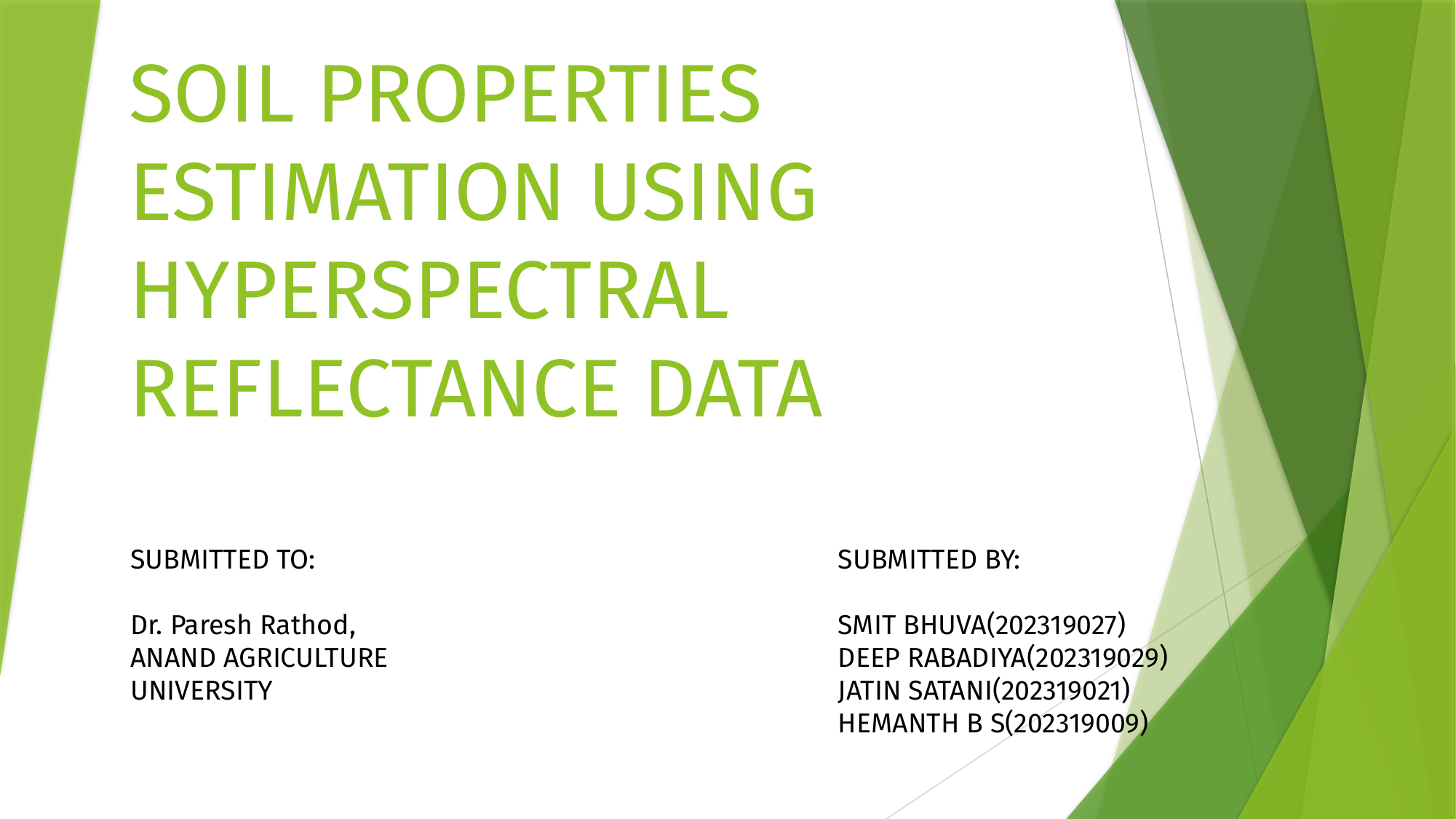

# SOIL PROPERTIES ESTIMATION USING HYPERSPECTRAL REFLECTANCE DATA
SUBMITTED TO:

Dr. Paresh Rathod,
ANAND AGRICULTURE UNIVERSITY
SUBMITTED BY:

SMIT BHUVA(202319027)
DEEP RABADIYA(202319029)
JATIN SATANI(202319021)
HEMANTH B S(202319009)